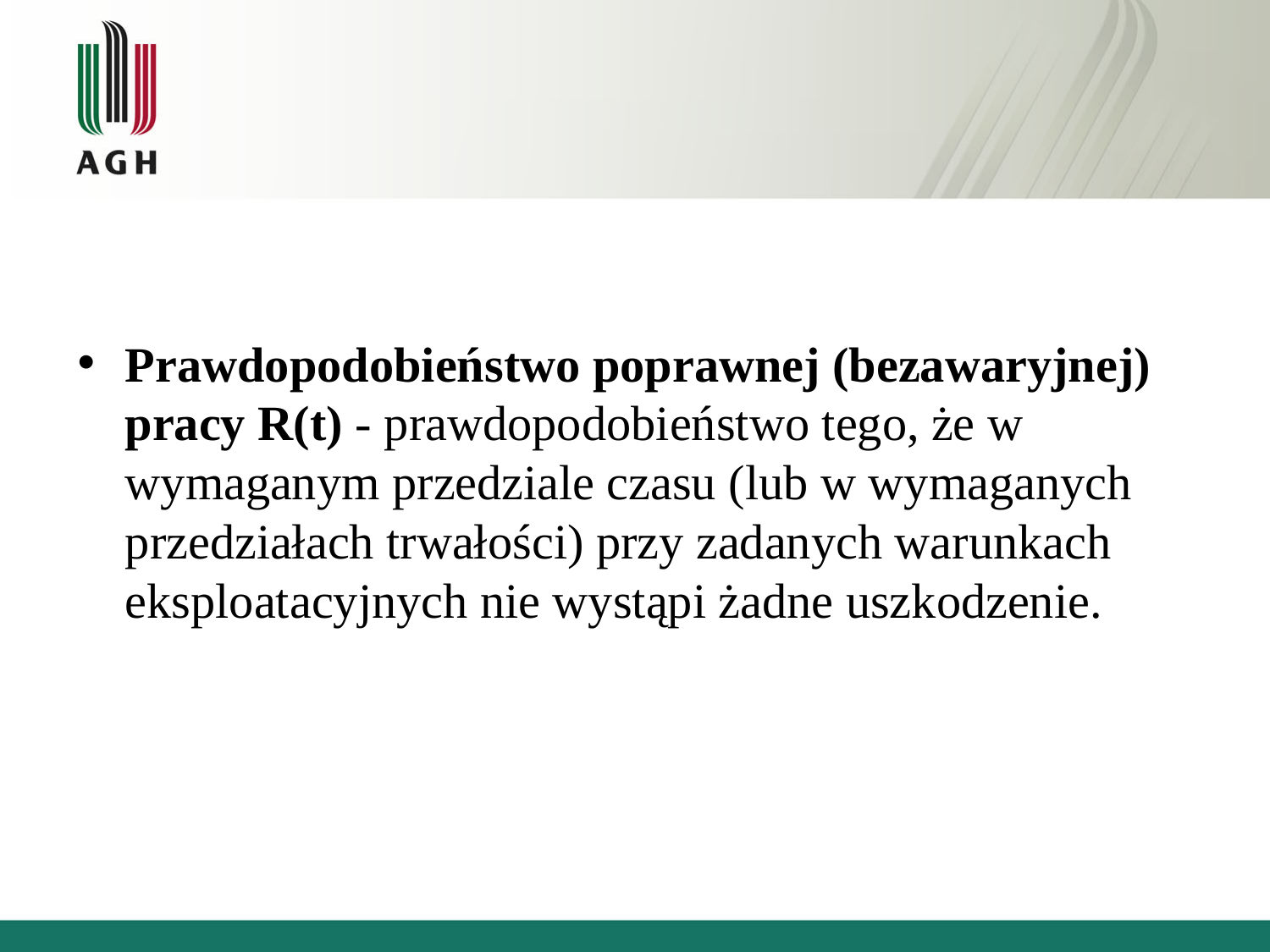

Prawdopodobieństwo poprawnej (bezawaryjnej) pracy R(t) - prawdopodobieństwo tego, że w wymaganym przedziale czasu (lub w wymaganych przedziałach trwałości) przy zadanych warunkach eksploatacyjnych nie wystąpi żadne uszkodzenie.